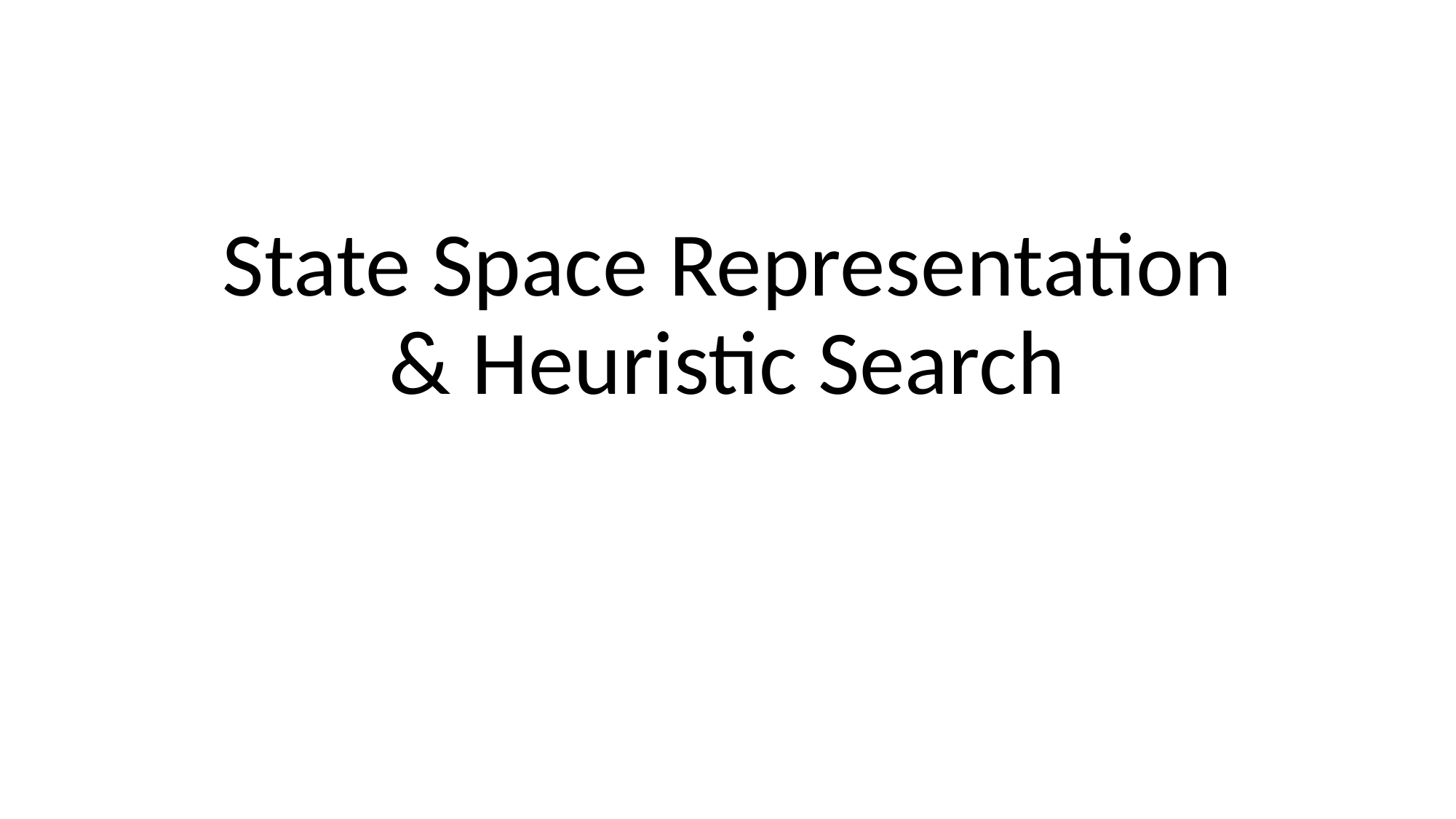

# State Space Representation & Heuristic Search